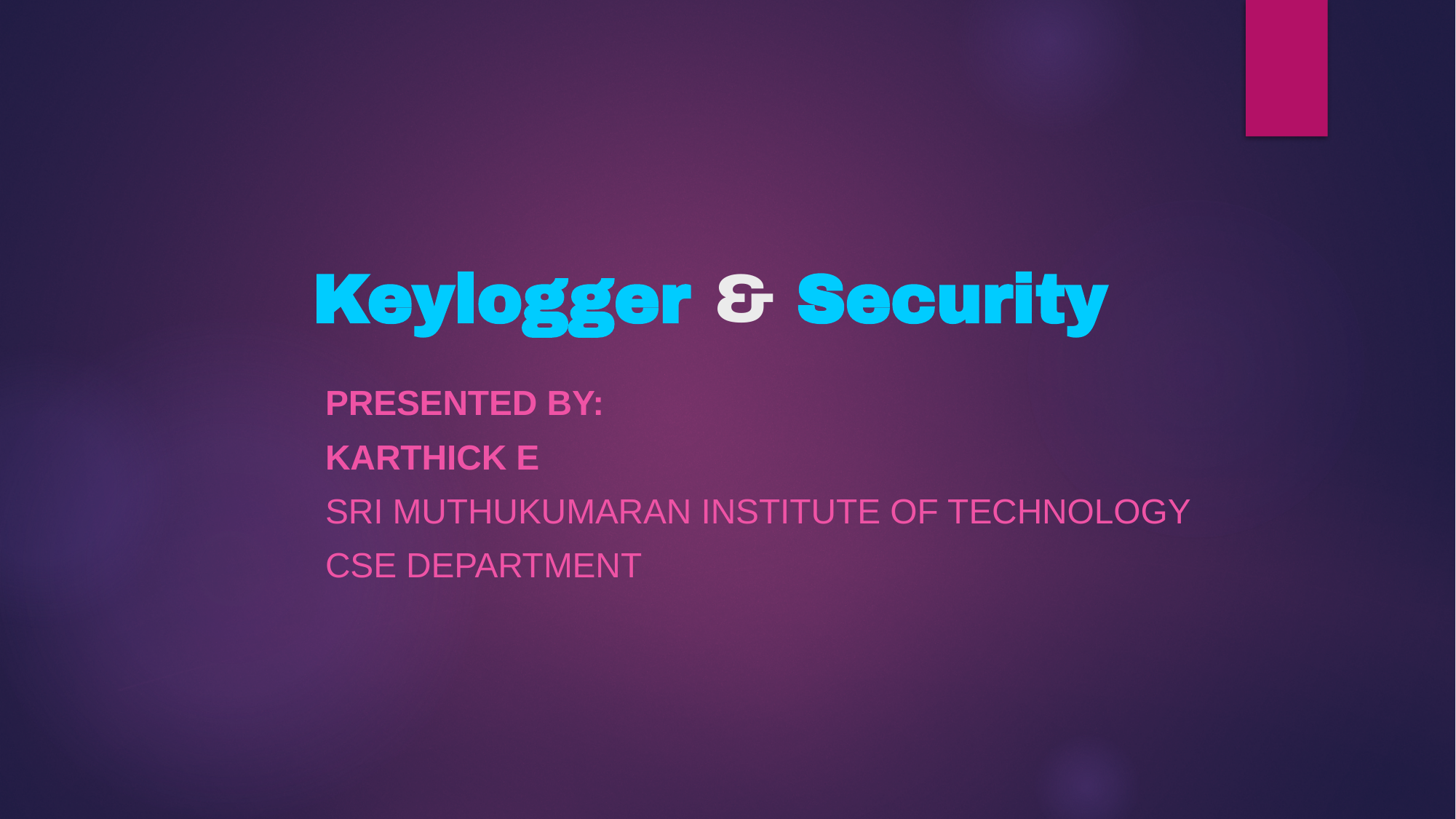

# Keylogger & Security
Presented by:
Karthick e
Sri muthukumaran institute of technology
CSE Department